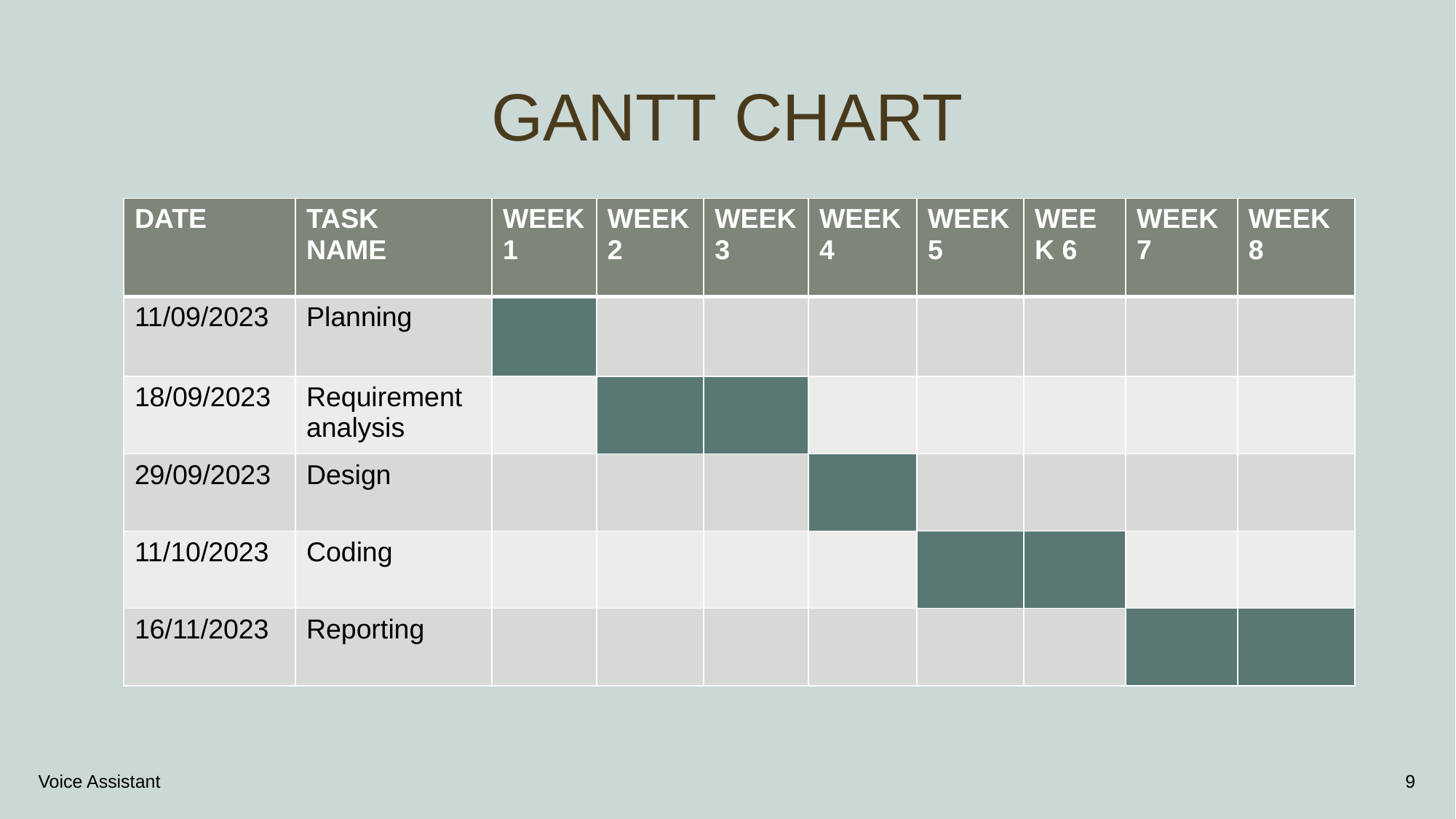

# GANTT CHART
| DATE | TASK NAME | WEEK 1 | WEEK 2 | WEEK 3 | WEEK 4 | WEEK 5 | WEEK 6 | WEEK 7 | WEEK 8 |
| --- | --- | --- | --- | --- | --- | --- | --- | --- | --- |
| 11/09/2023 | Planning |  |  |  |  |  |  |  |  |
| 18/09/2023 | Requirement analysis |  |  |  |  |  |  |  |  |
| 29/09/2023 | Design |  |  |  |  |  |  |  |  |
| 11/10/2023 | Coding |  |  |  |  |  |  |  |  |
| 16/11/2023 | Reporting |  |  |  |  |  |  |  |  |
Voice Assistant
9